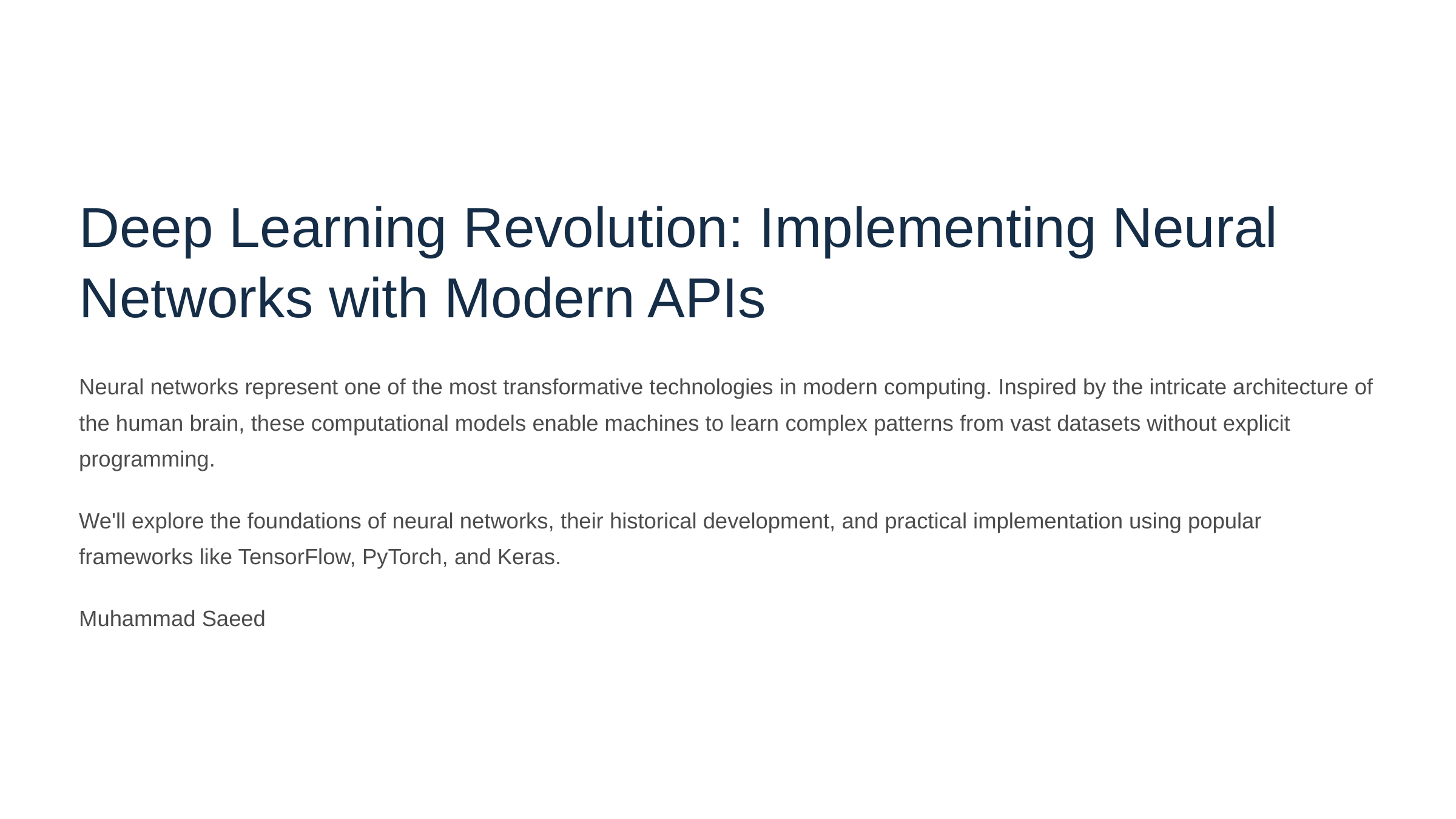

Deep Learning Revolution: Implementing Neural Networks with Modern APIs
Neural networks represent one of the most transformative technologies in modern computing. Inspired by the intricate architecture of the human brain, these computational models enable machines to learn complex patterns from vast datasets without explicit programming.
We'll explore the foundations of neural networks, their historical development, and practical implementation using popular frameworks like TensorFlow, PyTorch, and Keras.
Muhammad Saeed